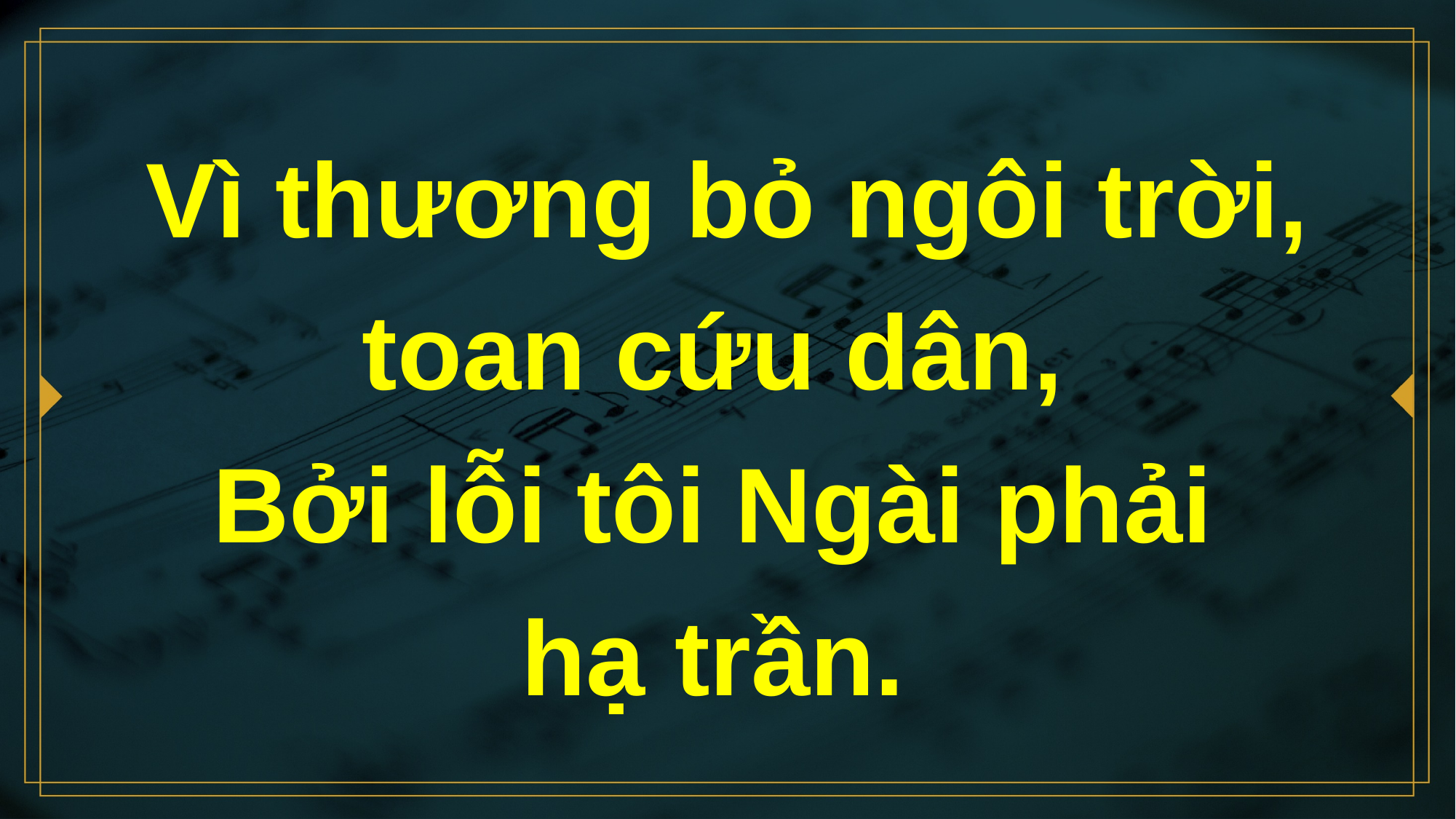

# Vì thương bỏ ngôi trời, toan cứu dân, Bởi lỗi tôi Ngài phải hạ trần.